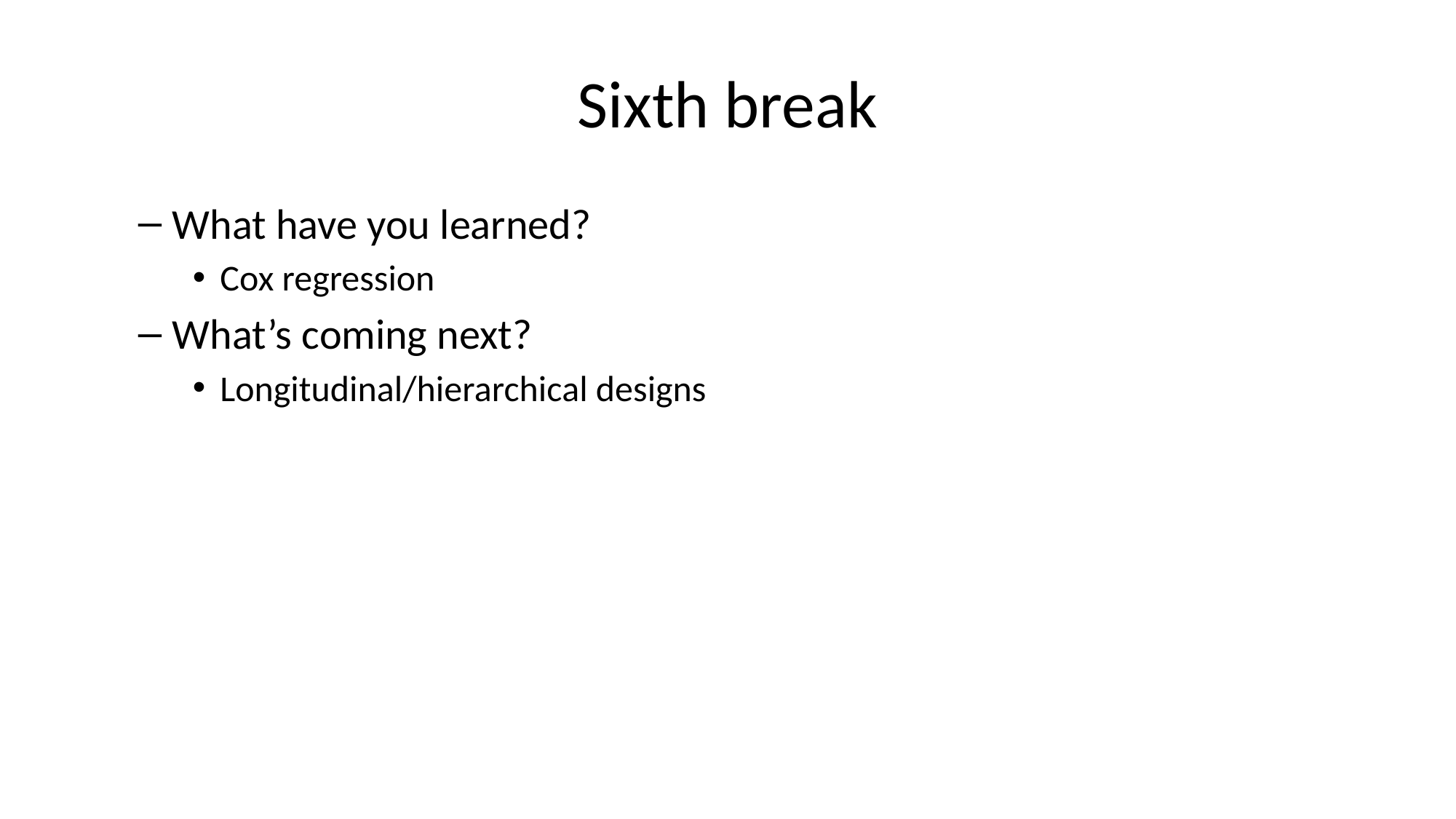

# Sixth break
What have you learned?
Cox regression
What’s coming next?
Longitudinal/hierarchical designs